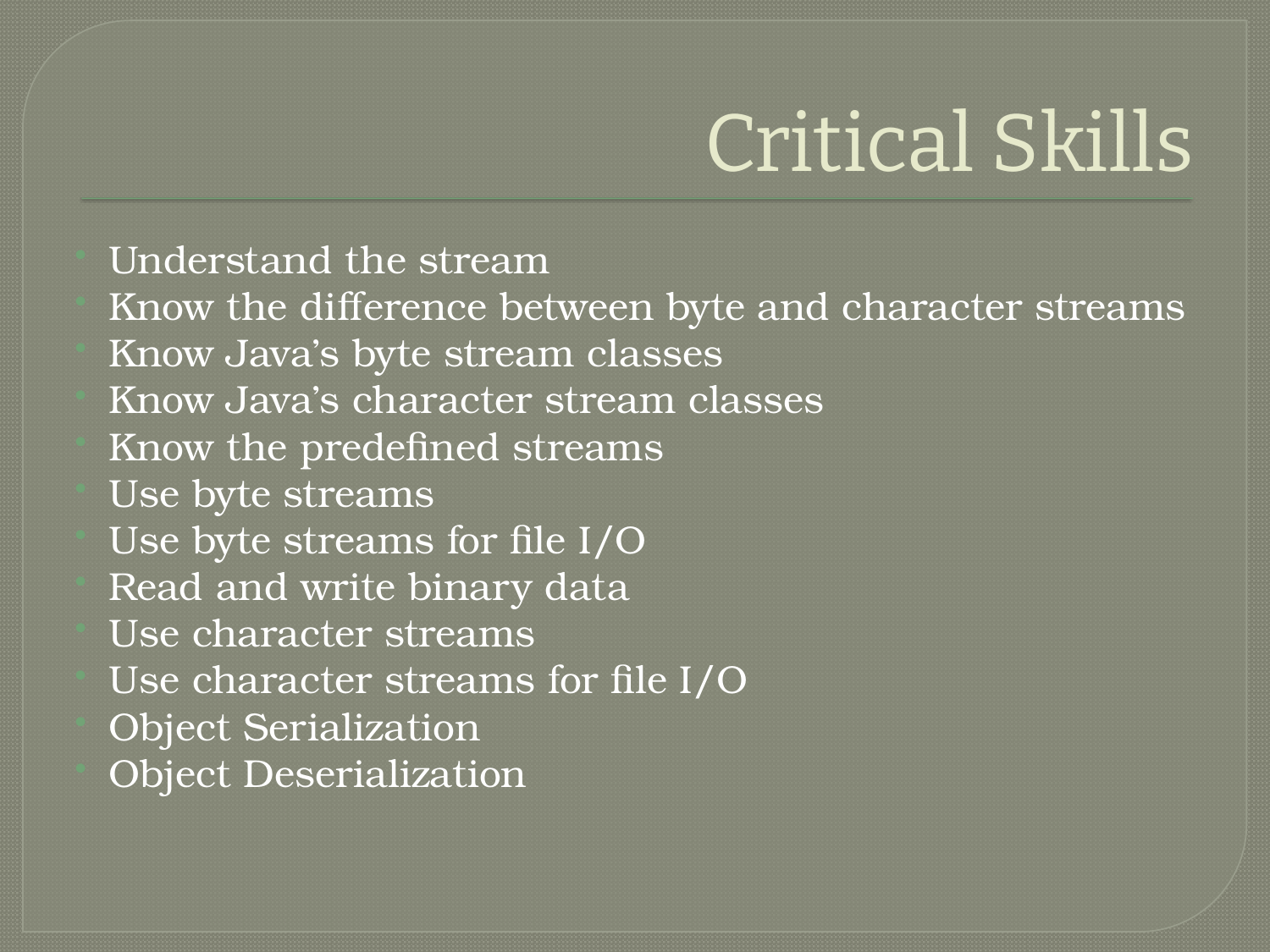

# Critical Skills
Understand the stream
Know the difference between byte and character streams
Know Java’s byte stream classes
Know Java’s character stream classes
Know the predefined streams
Use byte streams
Use byte streams for file I/O
Read and write binary data
Use character streams
Use character streams for file I/O
Object Serialization
Object Deserialization